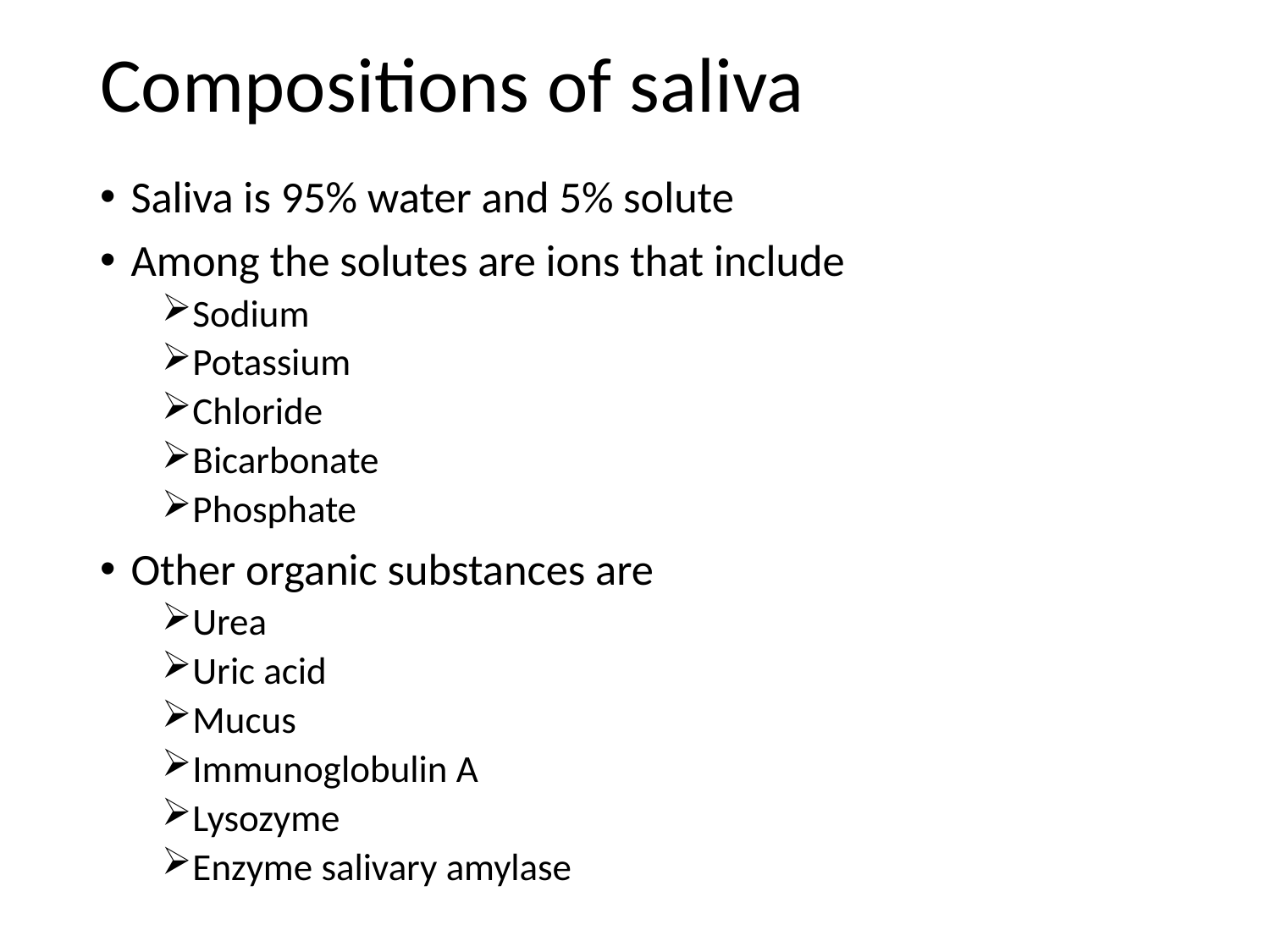

# Compositions of saliva
Saliva is 95% water and 5% solute
Among the solutes are ions that include
Sodium
Potassium
Chloride
Bicarbonate
Phosphate
Other organic substances are
Urea
Uric acid
Mucus
Immunoglobulin A
Lysozyme
Enzyme salivary amylase